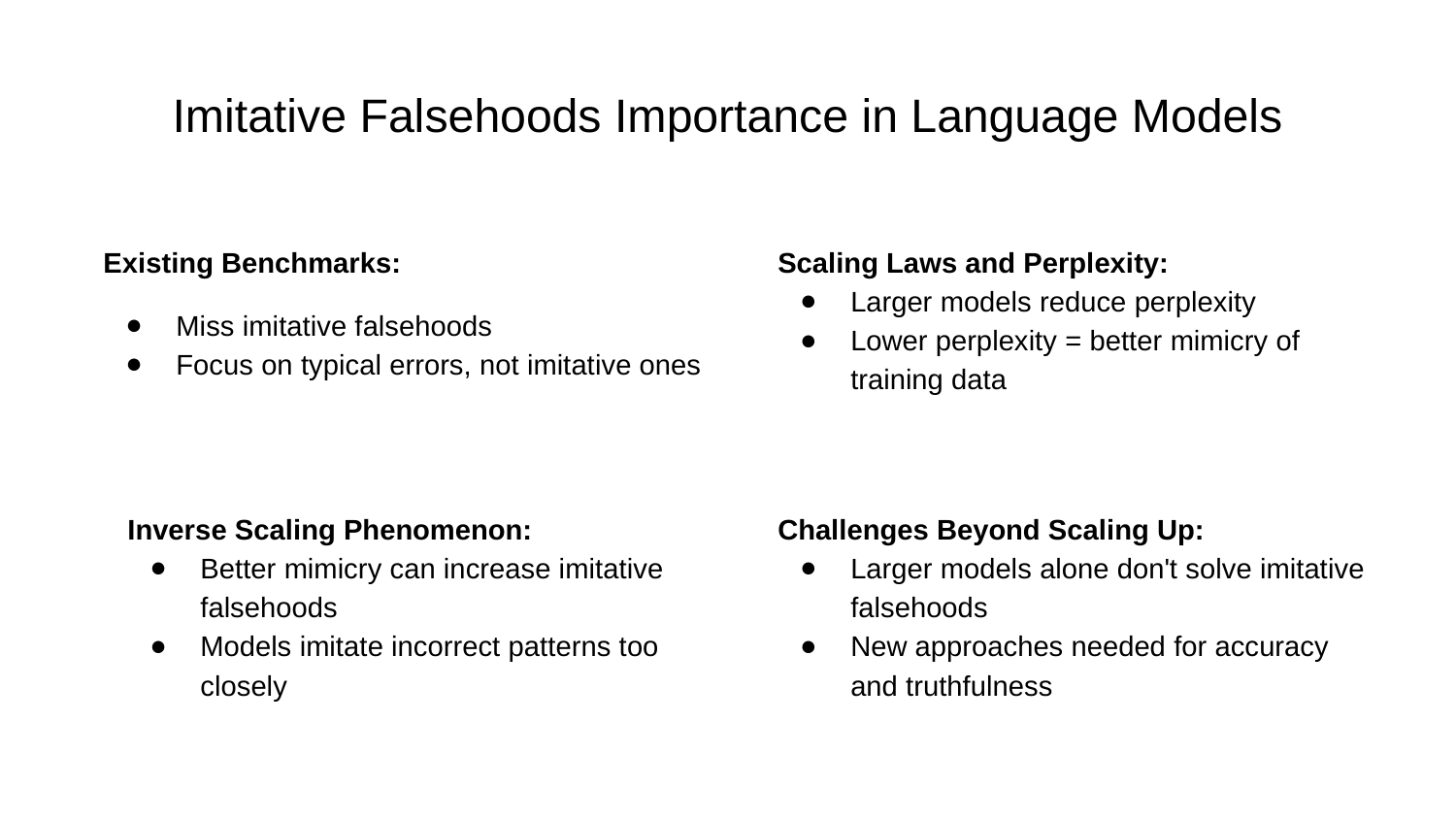

# Imitative Falsehoods Importance in Language Models

Existing Benchmarks:
Miss imitative falsehoods
Focus on typical errors, not imitative ones
Scaling Laws and Perplexity:
Larger models reduce perplexity
Lower perplexity = better mimicry of training data
Inverse Scaling Phenomenon:
Better mimicry can increase imitative falsehoods
Models imitate incorrect patterns too closely
Challenges Beyond Scaling Up:
Larger models alone don't solve imitative falsehoods
New approaches needed for accuracy and truthfulness